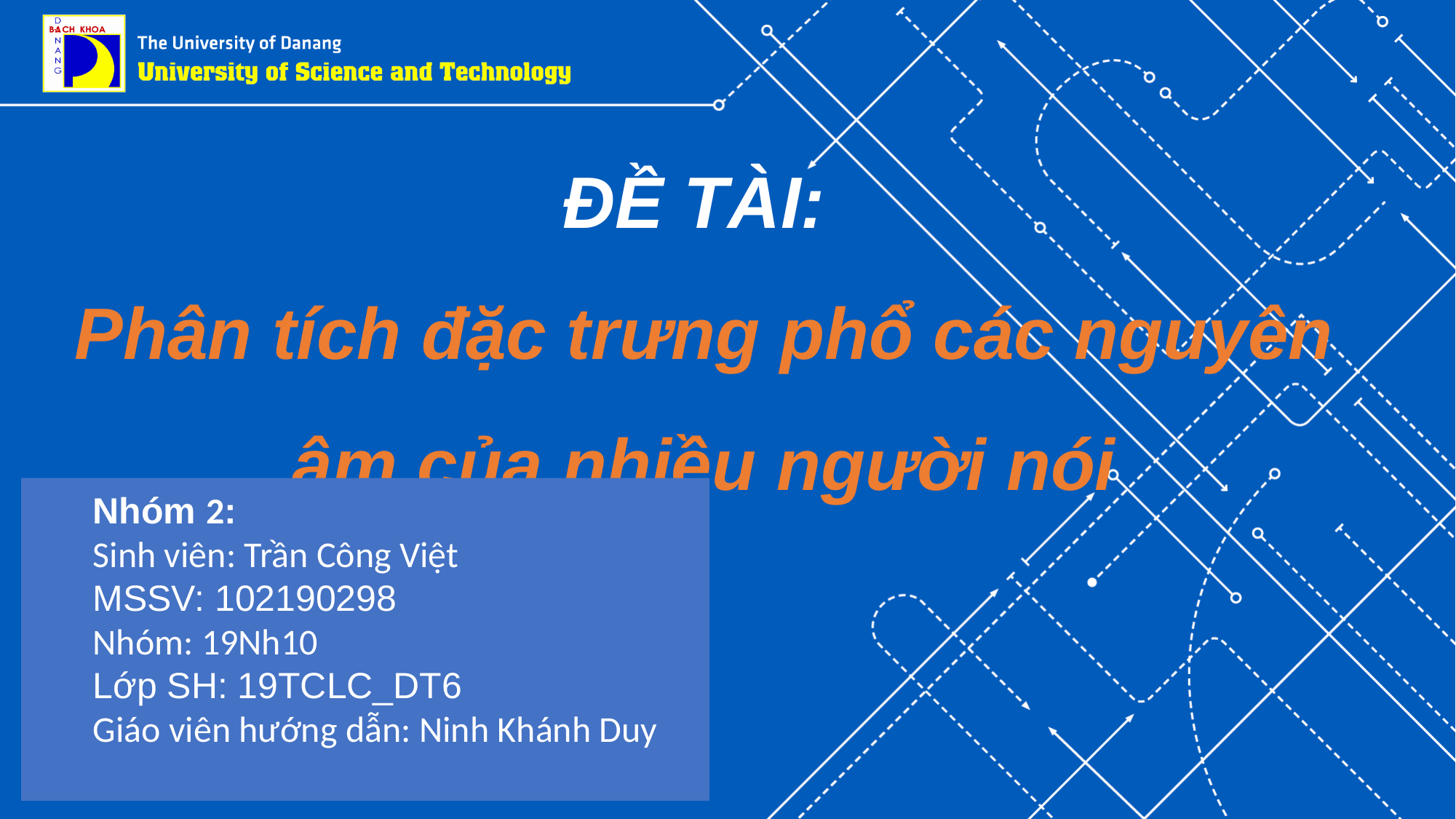

# ĐỀ TÀI: Phân tích đặc trưng phổ các nguyên âm của nhiều người nói

Nhóm 2:
Sinh viên: Trần Công Việt
MSSV: 102190298
Nhóm: 19Nh10
Lớp SH: 19TCLC_DT6
Giáo viên hướng dẫn: Ninh Khánh Duy